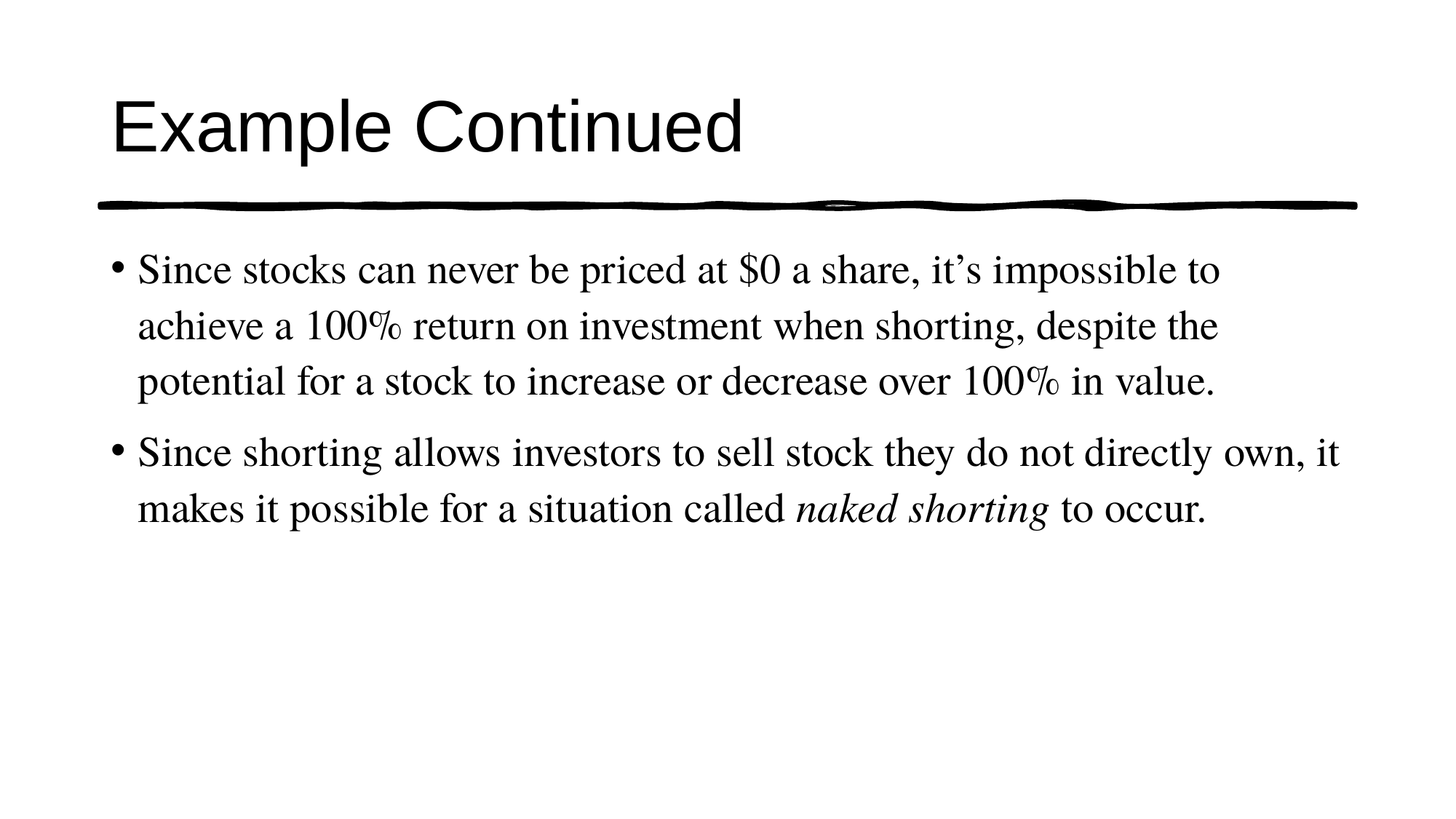

# Example Continued
Since stocks can never be priced at $0 a share, it’s impossible to achieve a 100% return on investment when shorting, despite the potential for a stock to increase or decrease over 100% in value.
Since shorting allows investors to sell stock they do not directly own, it makes it possible for a situation called naked shorting to occur.